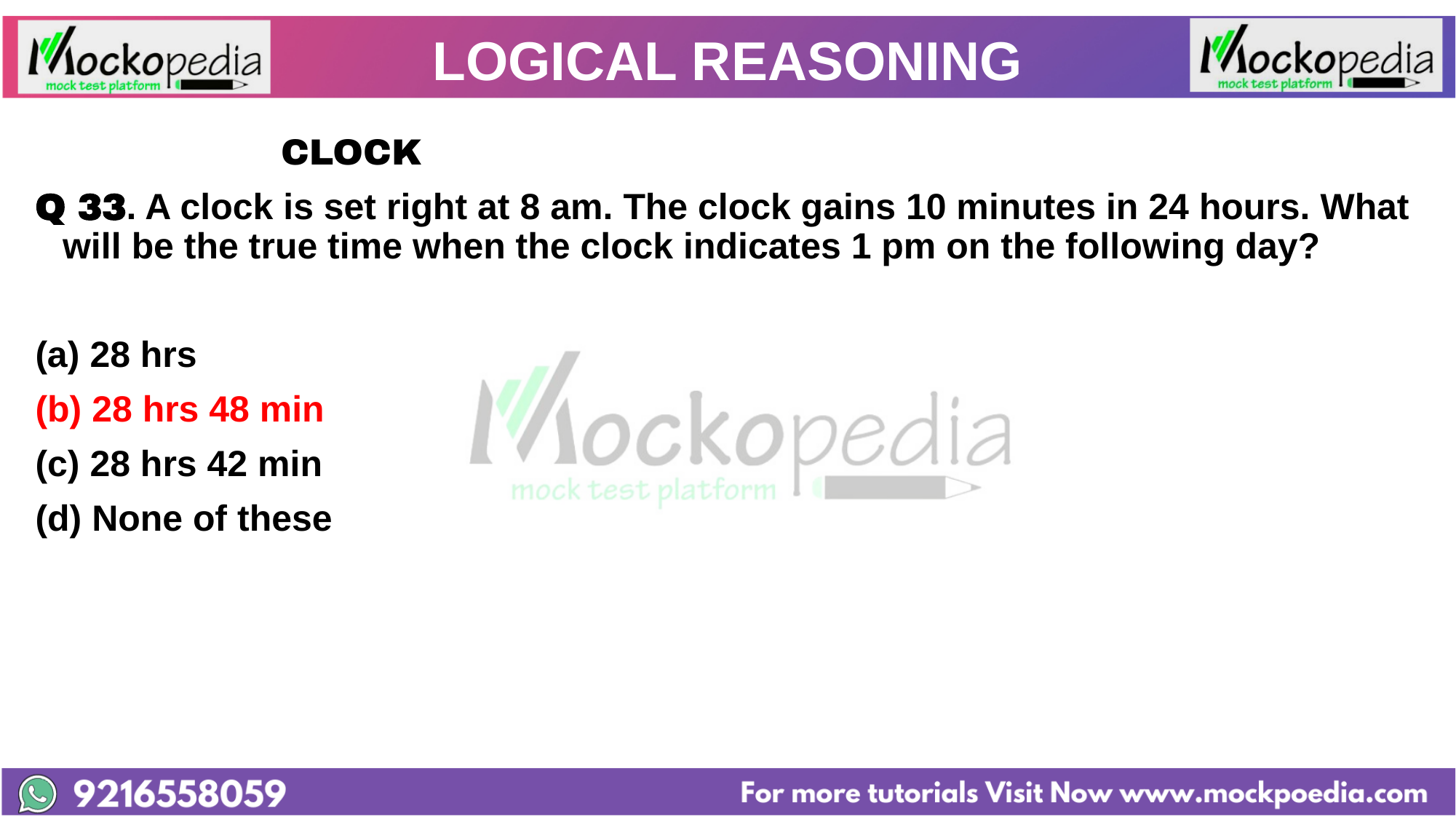

# LOGICAL REASONING
			CLOCK
Q 33. A clock is set right at 8 am. The clock gains 10 minutes in 24 hours. What will be the true time when the clock indicates 1 pm on the following day?

28 hrs
(b) 28 hrs 48 min
(c) 28 hrs 42 min
(d) None of these